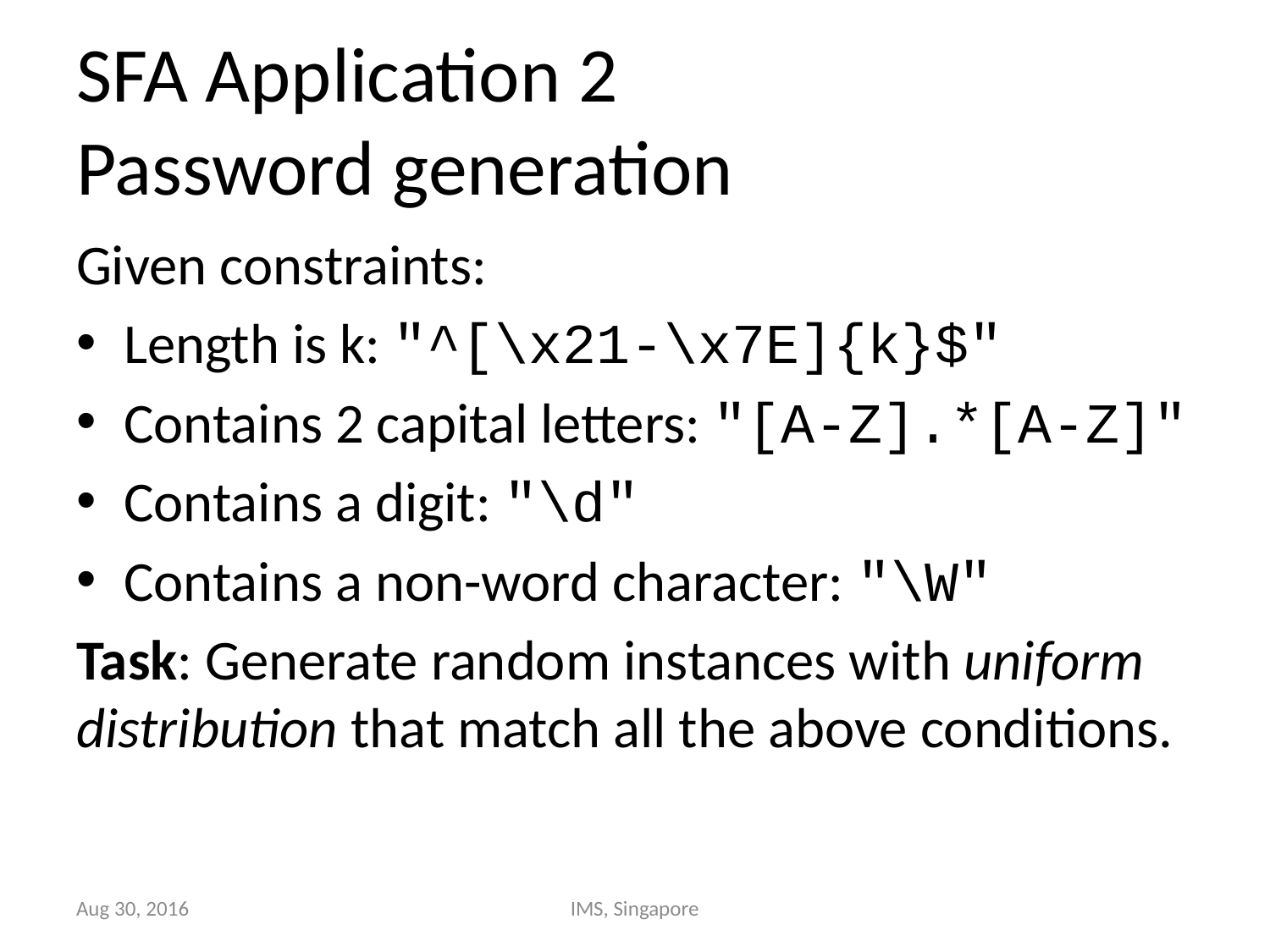

# SFA Application 2 Password generation
Given constraints:
Length is k: "^[\x21-\x7E]{k}$"
Contains 2 capital letters: "[A-Z].*[A-Z]"
Contains a digit: "\d"
Contains a non-word character: "\W"
Task: Generate random instances with uniform distribution that match all the above conditions.

http://www.rise4fun.com/Bek/c3j
Aug 30, 2016
IMS, Singapore
5